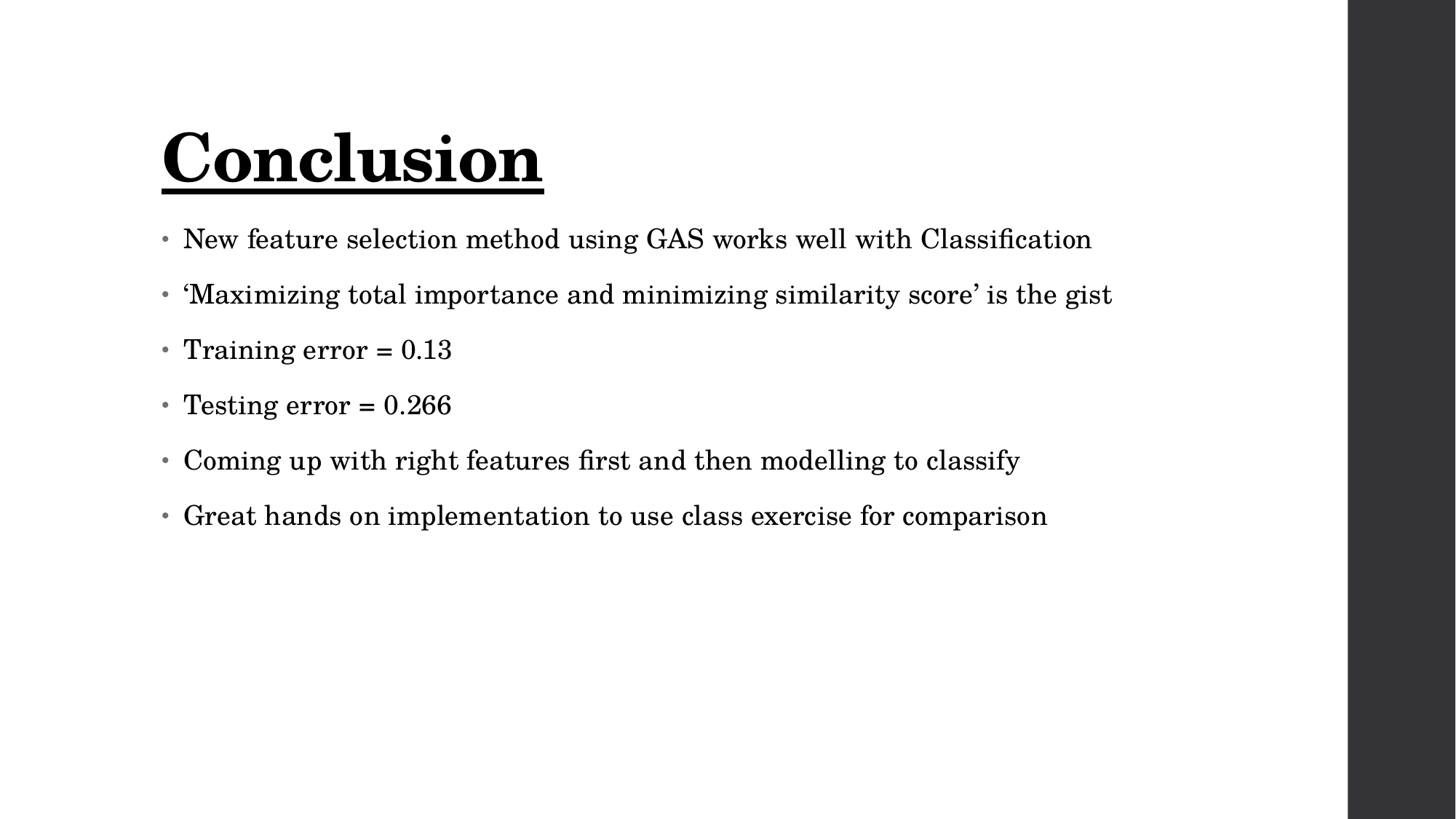

# Conclusion
New feature selection method using GAS works well with Classification
‘Maximizing total importance and minimizing similarity score’ is the gist
Training error = 0.13
Testing error = 0.266
Coming up with right features first and then modelling to classify
Great hands on implementation to use class exercise for comparison